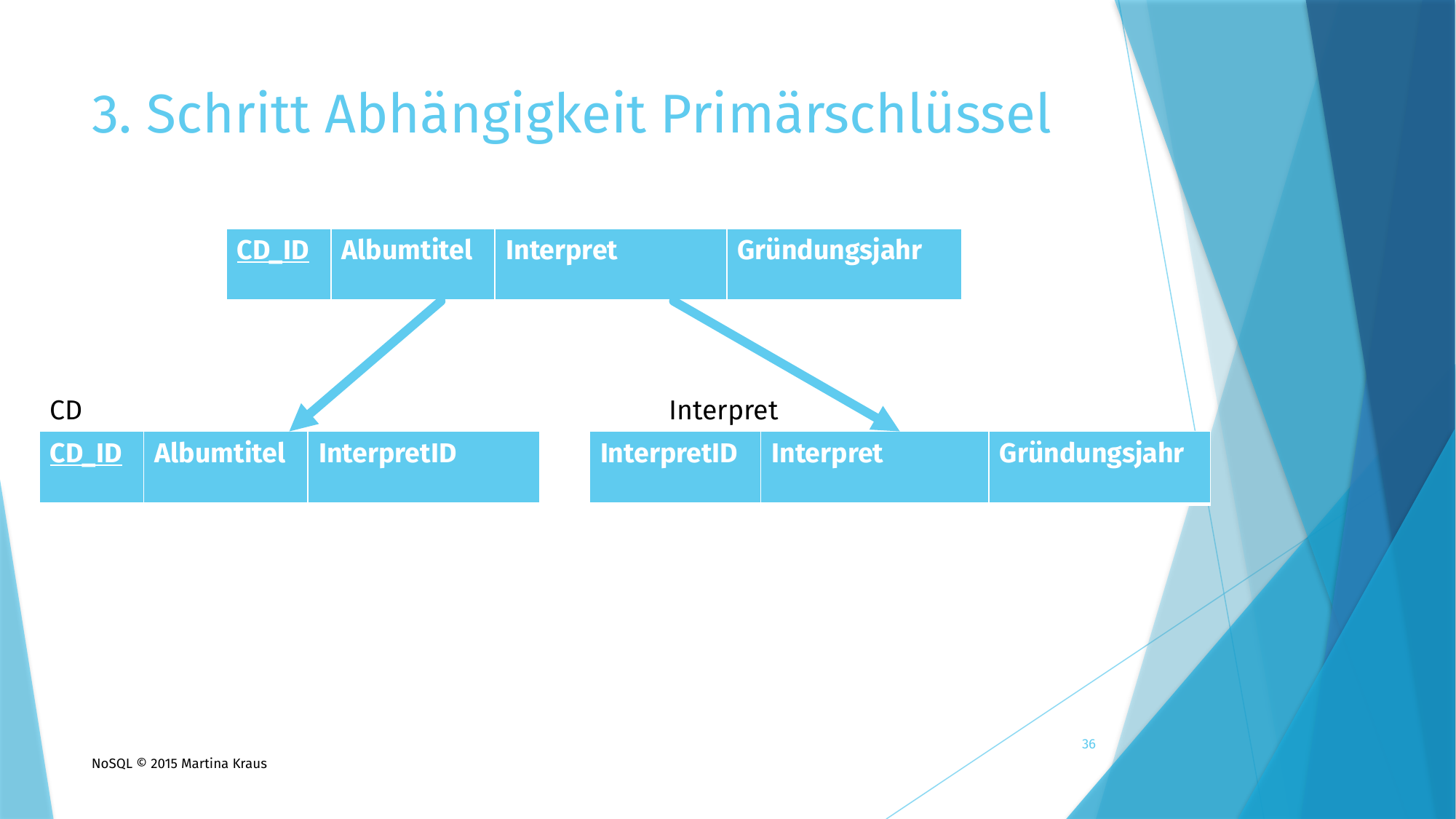

# 3. Schritt Abhängigkeit Primärschlüssel
| CD\_ID | Albumtitel | Interpret | Gründungsjahr |
| --- | --- | --- | --- |
CD
Interpret
| CD\_ID | Albumtitel | InterpretID |
| --- | --- | --- |
| InterpretID | Interpret | Gründungsjahr |
| --- | --- | --- |
36
NoSQL © 2015 Martina Kraus